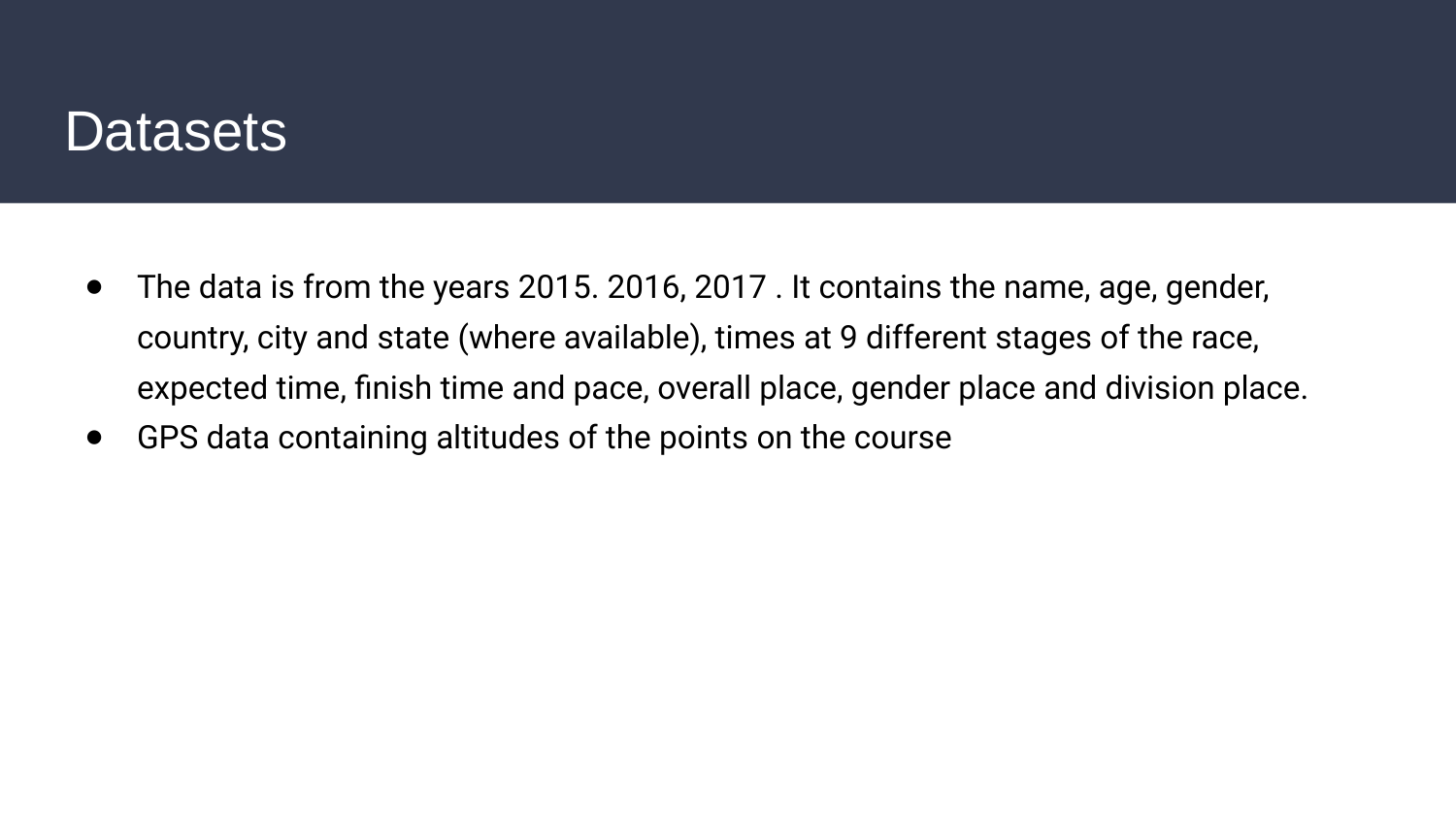

# Datasets
The data is from the years 2015. 2016, 2017 . It contains the name, age, gender, country, city and state (where available), times at 9 different stages of the race, expected time, finish time and pace, overall place, gender place and division place.
GPS data containing altitudes of the points on the course